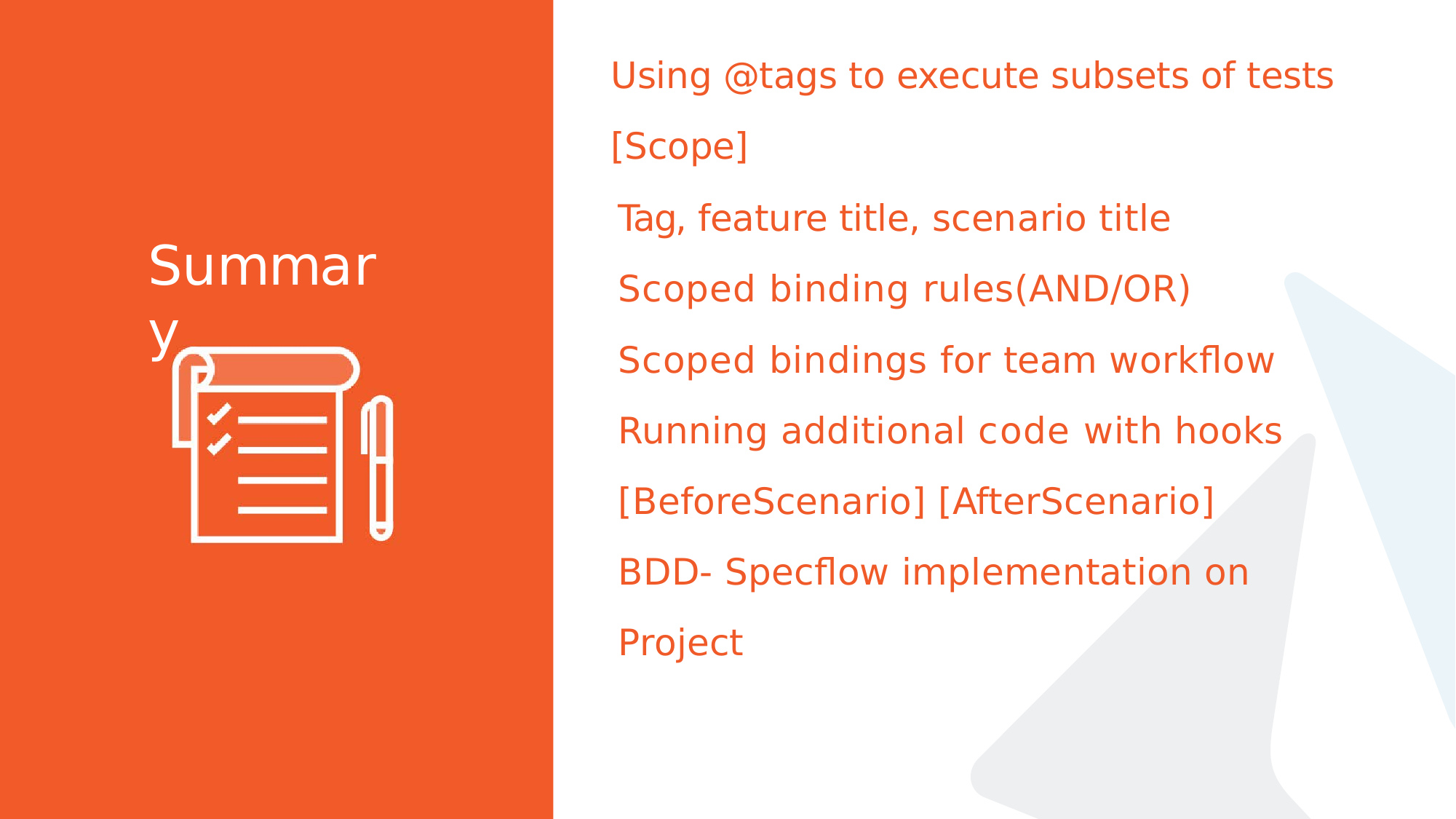

# Using @tags to execute subsets of tests
[Scope]
Tag, feature title, scenario title
Scoped binding rules(AND/OR)  Scoped bindings for team workflow  Running additional code with hooks  [BeforeScenario] [AfterScenario]
BDD- Specflow implementation on Project
Summary